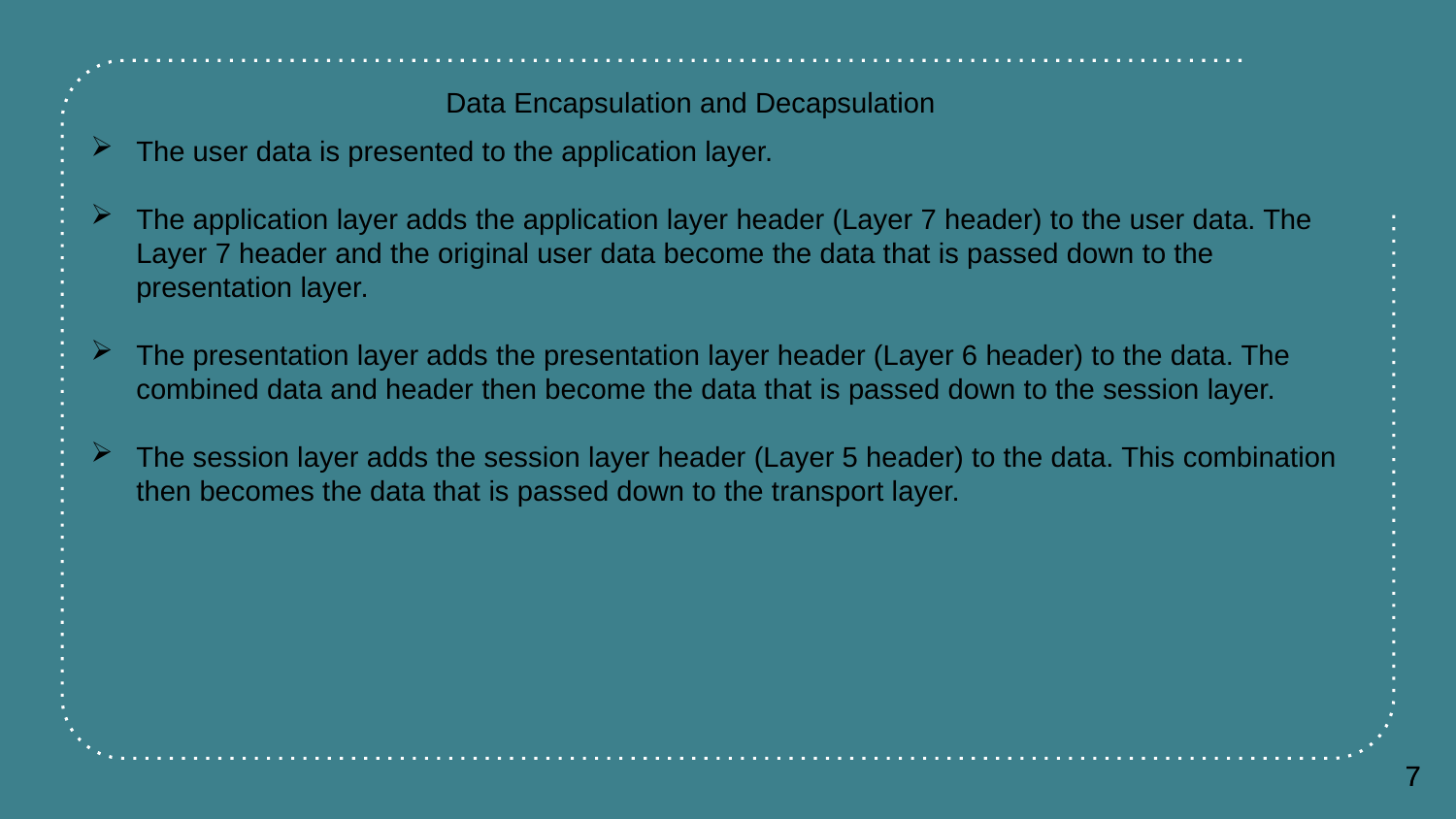

Data Encapsulation and Decapsulation
The user data is presented to the application layer.

The application layer adds the application layer header (Layer 7 header) to the user data. The Layer 7 header and the original user data become the data that is passed down to the presentation layer.

The presentation layer adds the presentation layer header (Layer 6 header) to the data. The combined data and header then become the data that is passed down to the session layer.

The session layer adds the session layer header (Layer 5 header) to the data. This combination then becomes the data that is passed down to the transport layer.
7
7